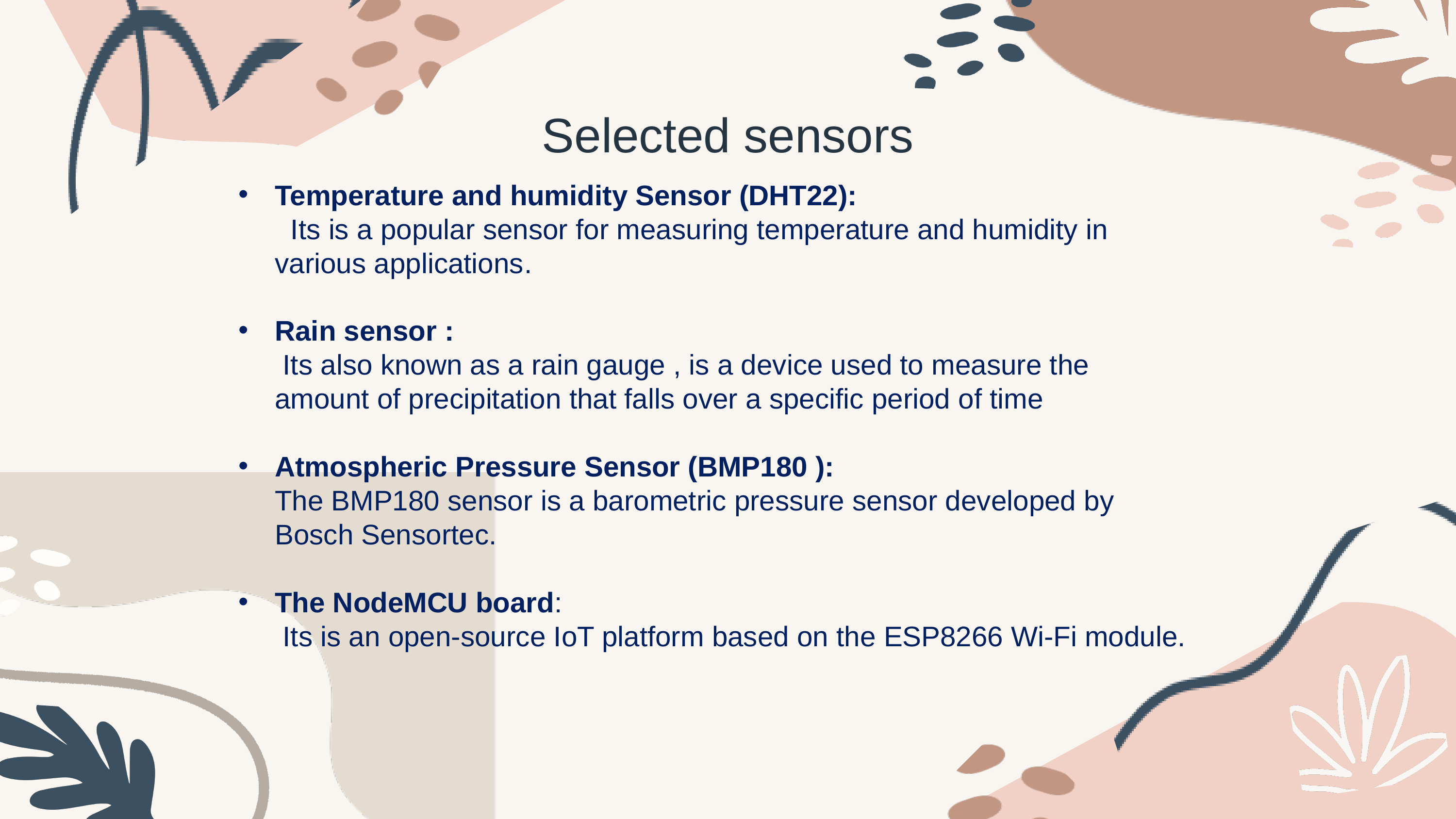

Selected sensors

Temperature and humidity Sensor (DHT22):                                             Its is a popular sensor for measuring temperature and humidity in various applications.

Rain sensor :                                                                                               Its also known as a rain gauge , is a device used to measure the amount of precipitation that falls over a specific period of time

Atmospheric Pressure Sensor (BMP180 ):                                              The BMP180 sensor is a barometric pressure sensor developed by Bosch Sensortec.

The NodeMCU board: 								       Its is an open-source IoT platform based on the ESP8266 Wi-Fi module.